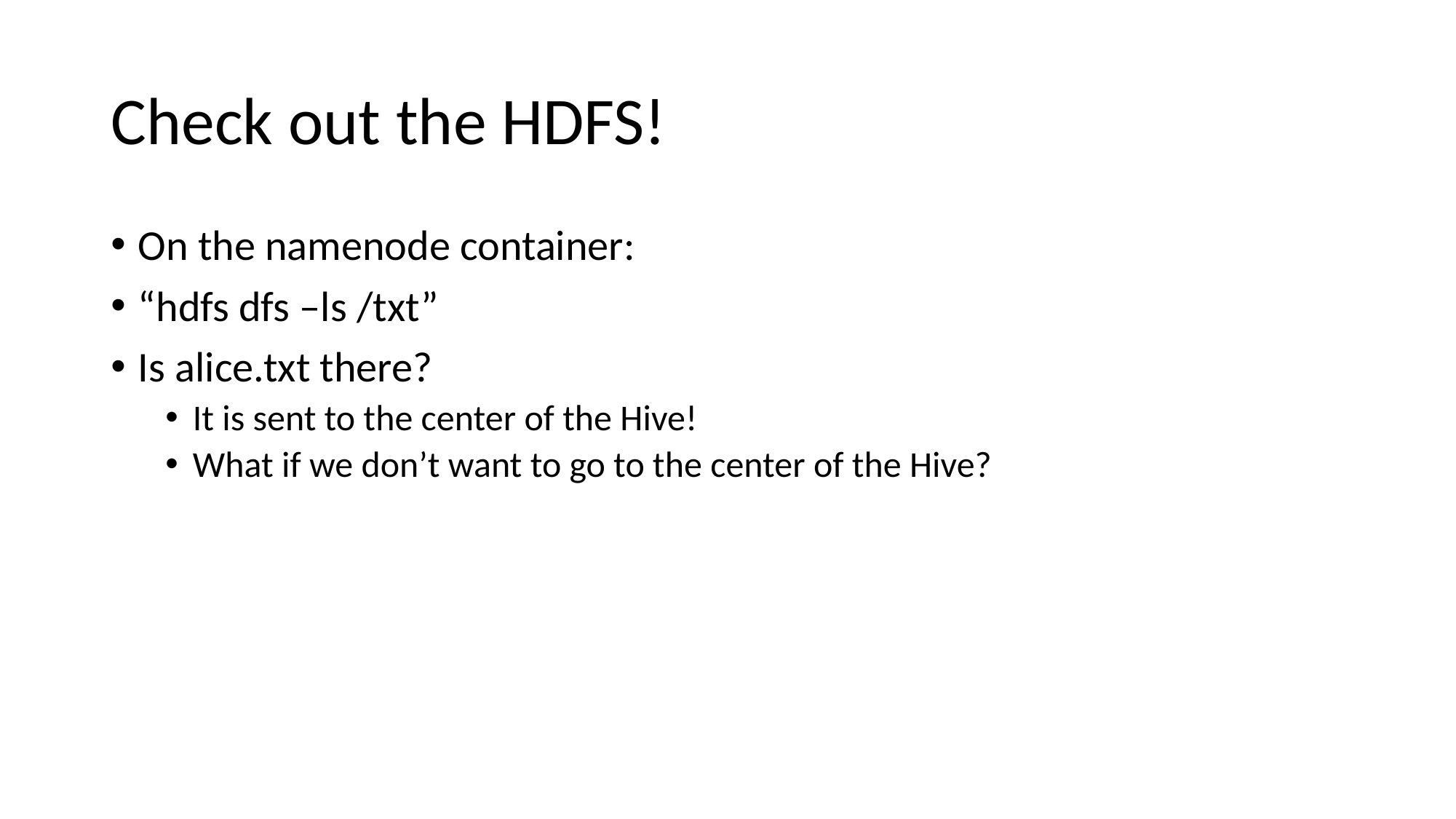

# Check out the HDFS!
On the namenode container:
“hdfs dfs –ls /txt”
Is alice.txt there?
It is sent to the center of the Hive!
What if we don’t want to go to the center of the Hive?